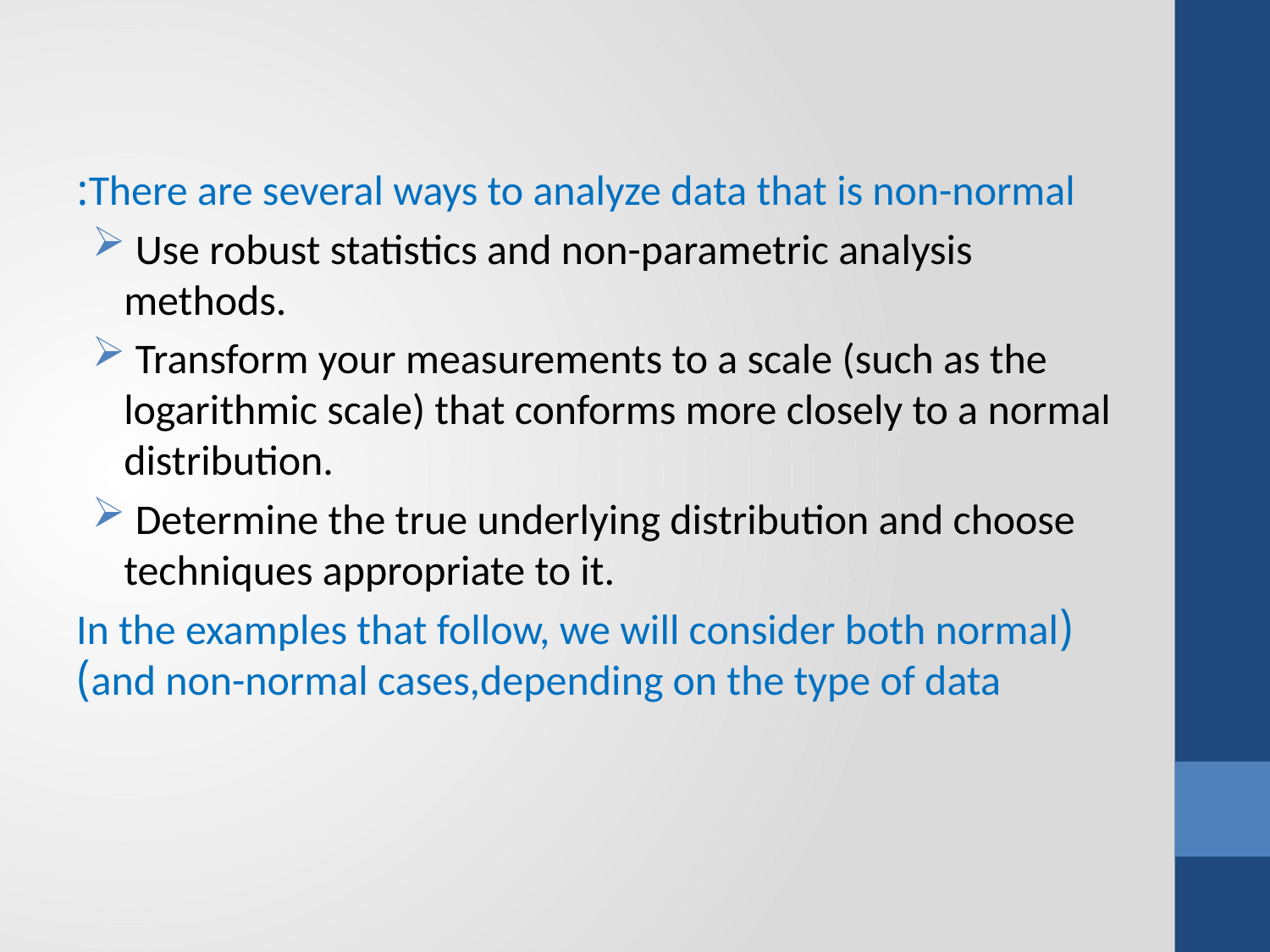

#
There are several ways to analyze data that is non-normal:
 Use robust statistics and non-parametric analysis methods.
 Transform your measurements to a scale (such as the     logarithmic scale) that conforms more closely to a normal distribution.
 Determine the true underlying distribution and choose techniques appropriate to it.
(In the examples that follow, we will consider both normal and non-normal cases,depending on the type of data)